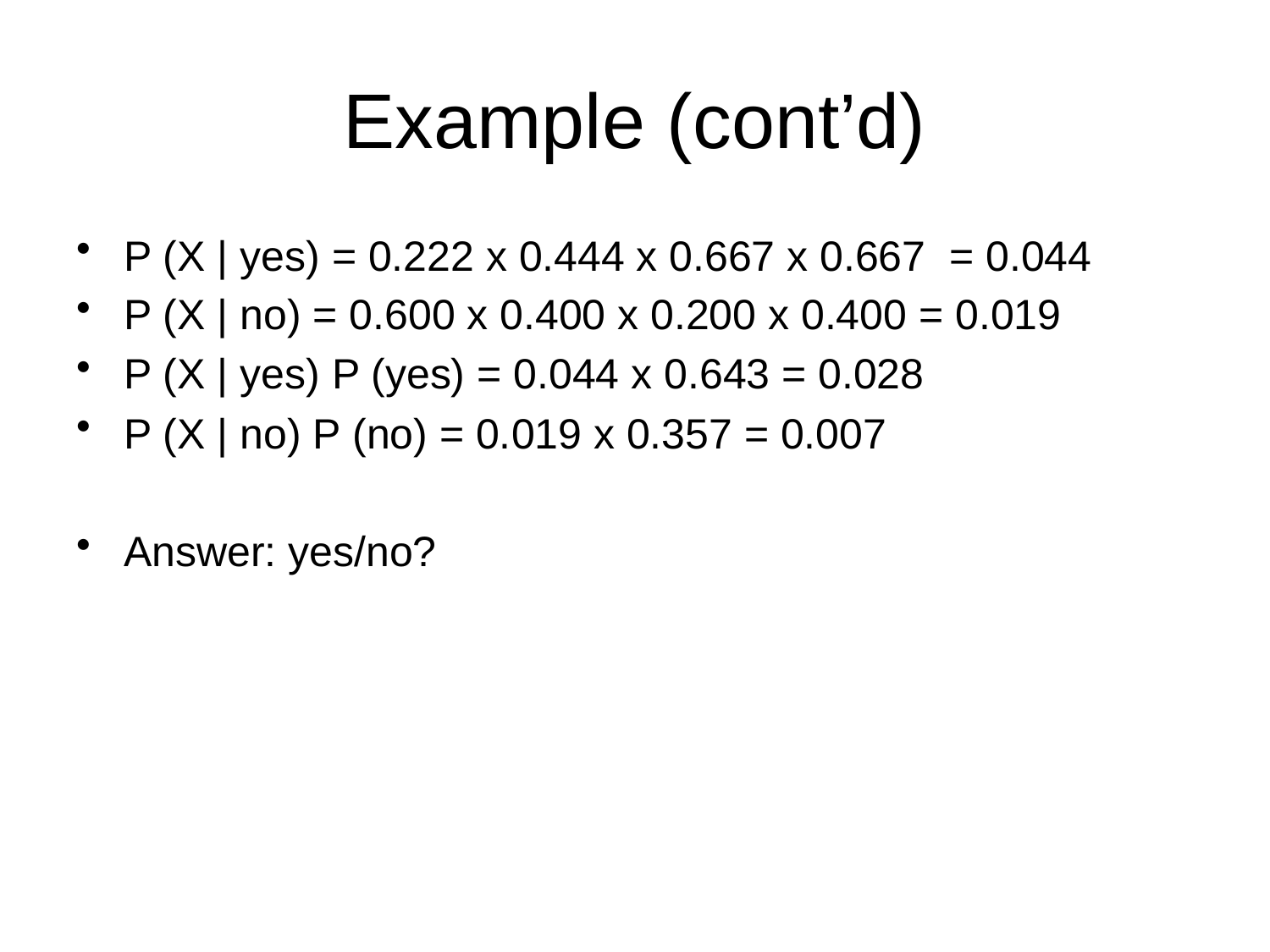

# Example (cont’d)
P (X | yes) = 0.222 x 0.444 x 0.667 x 0.667  = 0.044
P (X | no) = 0.600 x 0.400 x 0.200 x 0.400 = 0.019
P (X | yes) P (yes) = 0.044 x 0.643 = 0.028
P (X | no) P (no) = 0.019 x 0.357 = 0.007

Answer: yes/no?